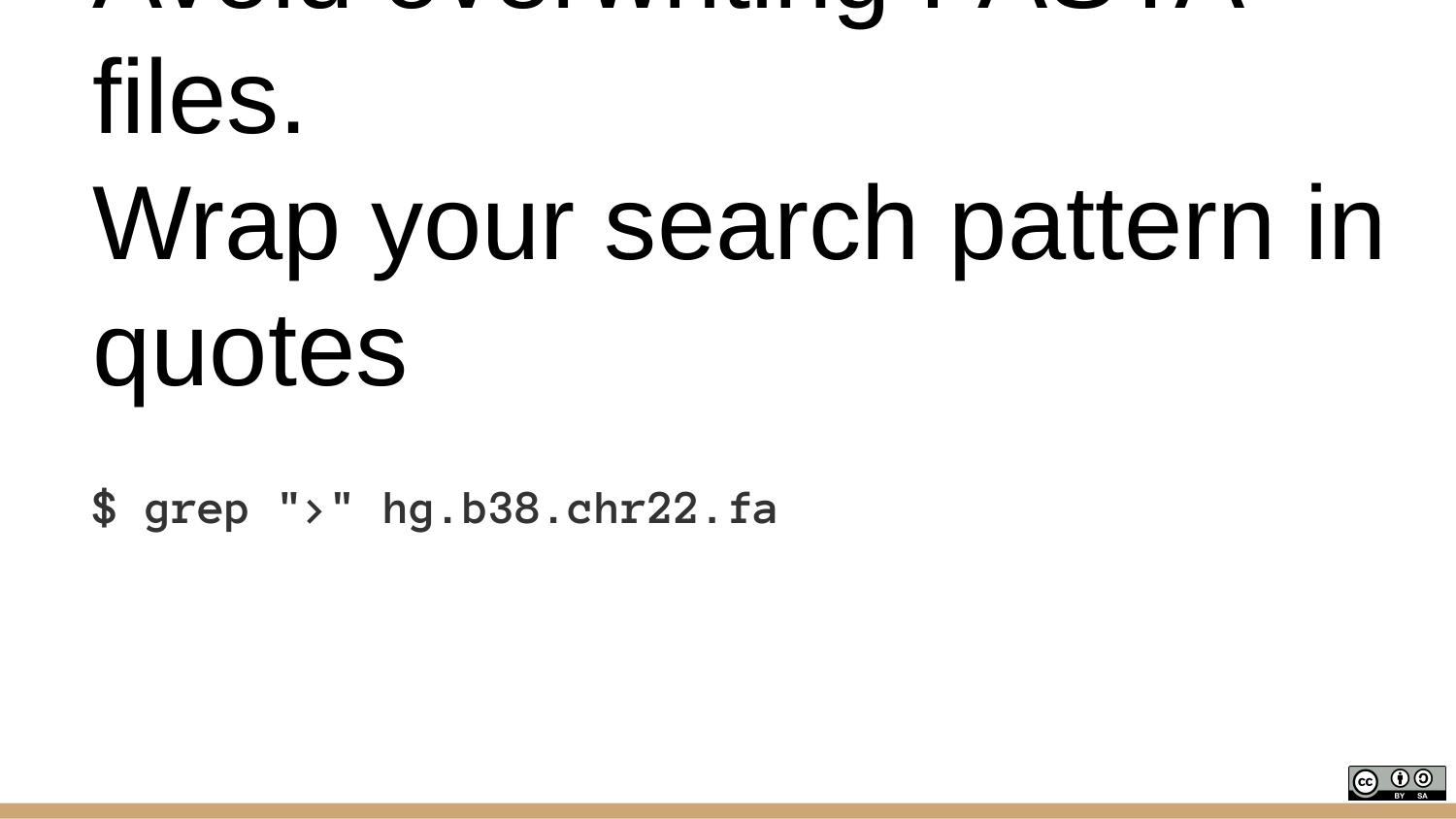

# Avoid overwriting FASTA files.
Wrap your search pattern in quotes
$ grep ">" hg.b38.chr22.fa